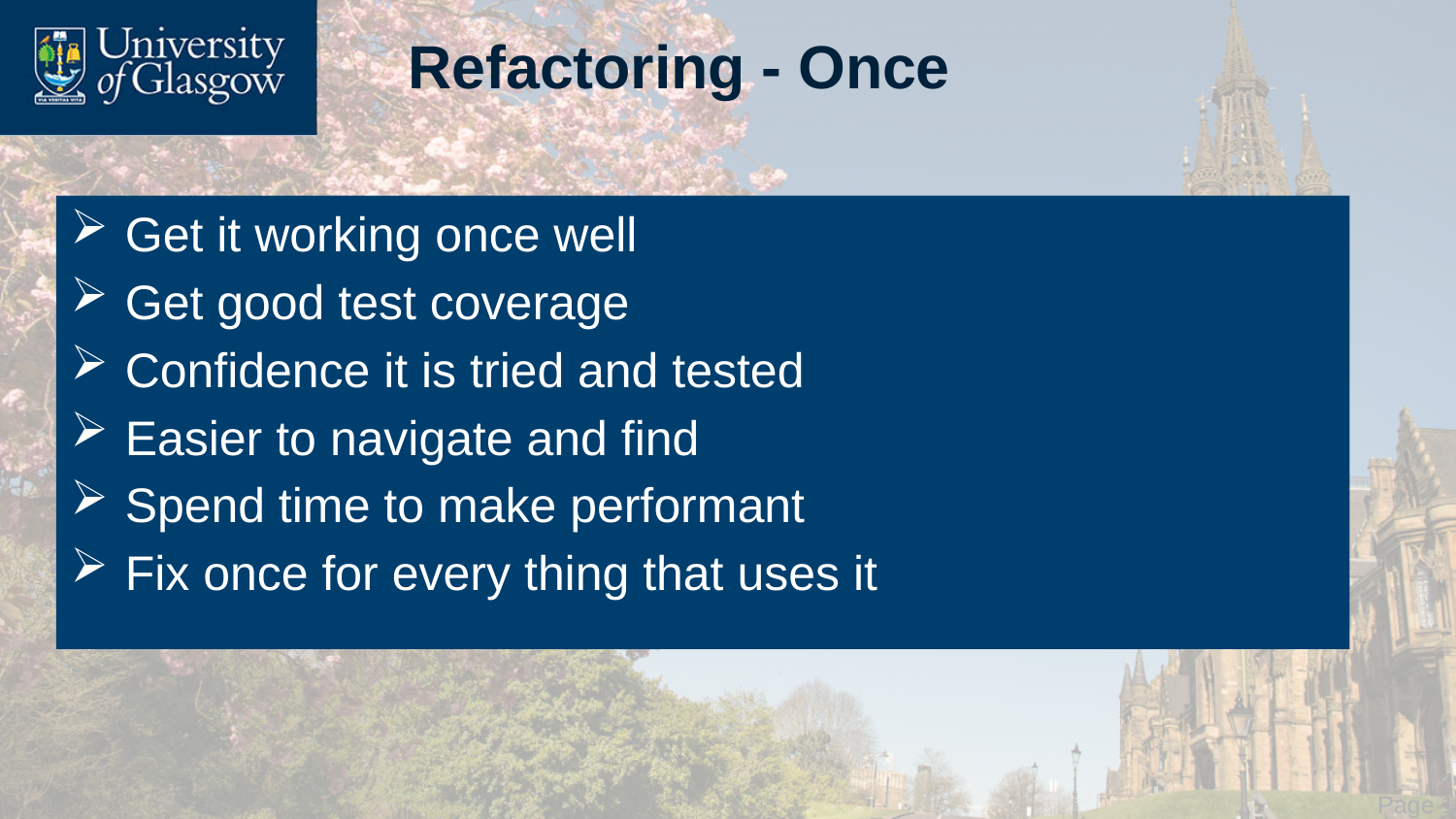

# Refactoring - Once
Get it working once well
Get good test coverage
Confidence it is tried and tested
Easier to navigate and find
Spend time to make performant
Fix once for every thing that uses it
 Page 10